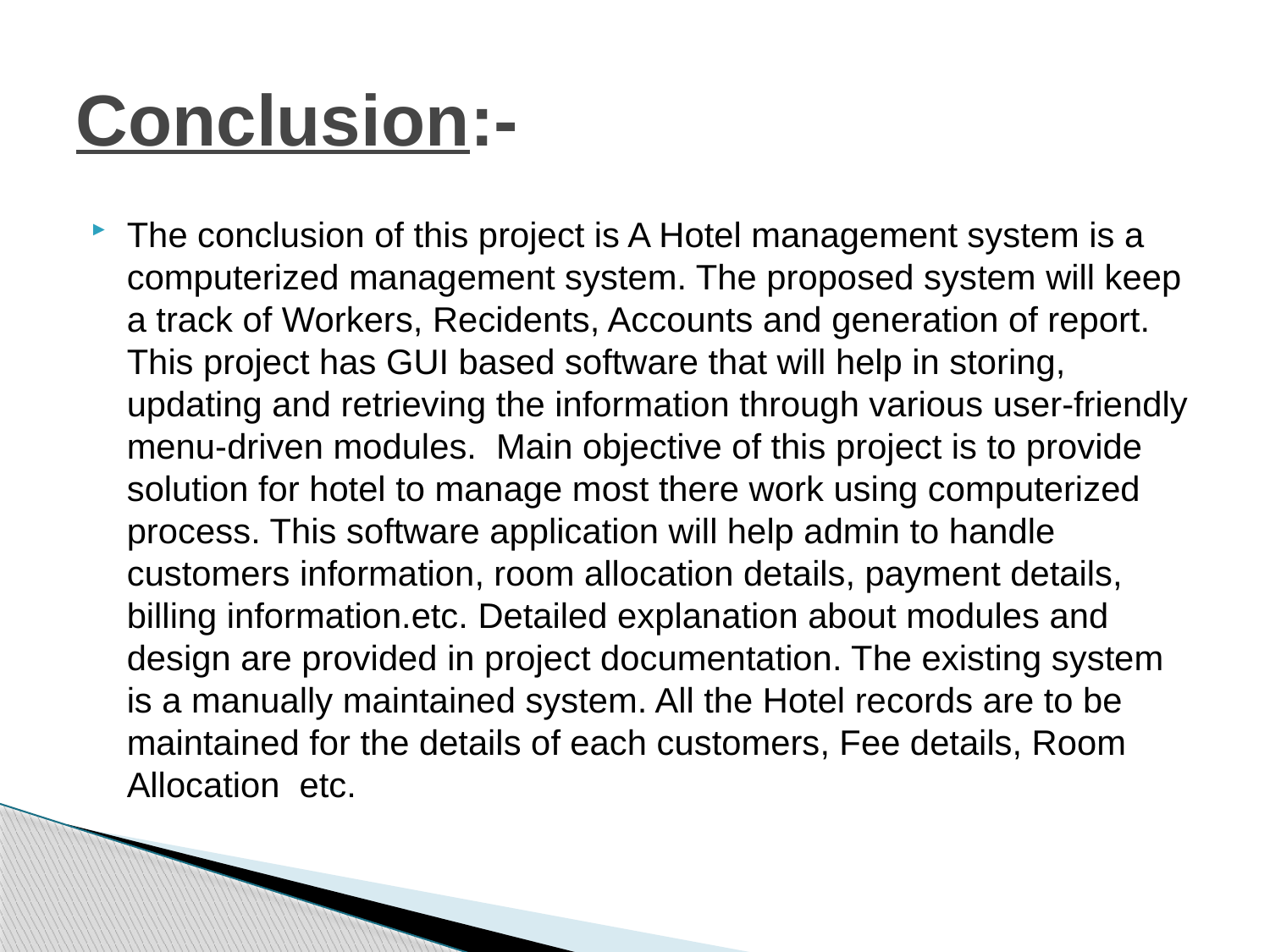

# Conclusion:-
The conclusion of this project is A Hotel management system is a computerized management system. The proposed system will keep a track of Workers, Recidents, Accounts and generation of report. This project has GUI based software that will help in storing, updating and retrieving the information through various user-friendly menu-driven modules.  Main objective of this project is to provide solution for hotel to manage most there work using computerized process. This software application will help admin to handle customers information, room allocation details, payment details, billing information.etc. Detailed explanation about modules and design are provided in project documentation. The existing system is a manually maintained system. All the Hotel records are to be maintained for the details of each customers, Fee details, Room Allocation  etc.